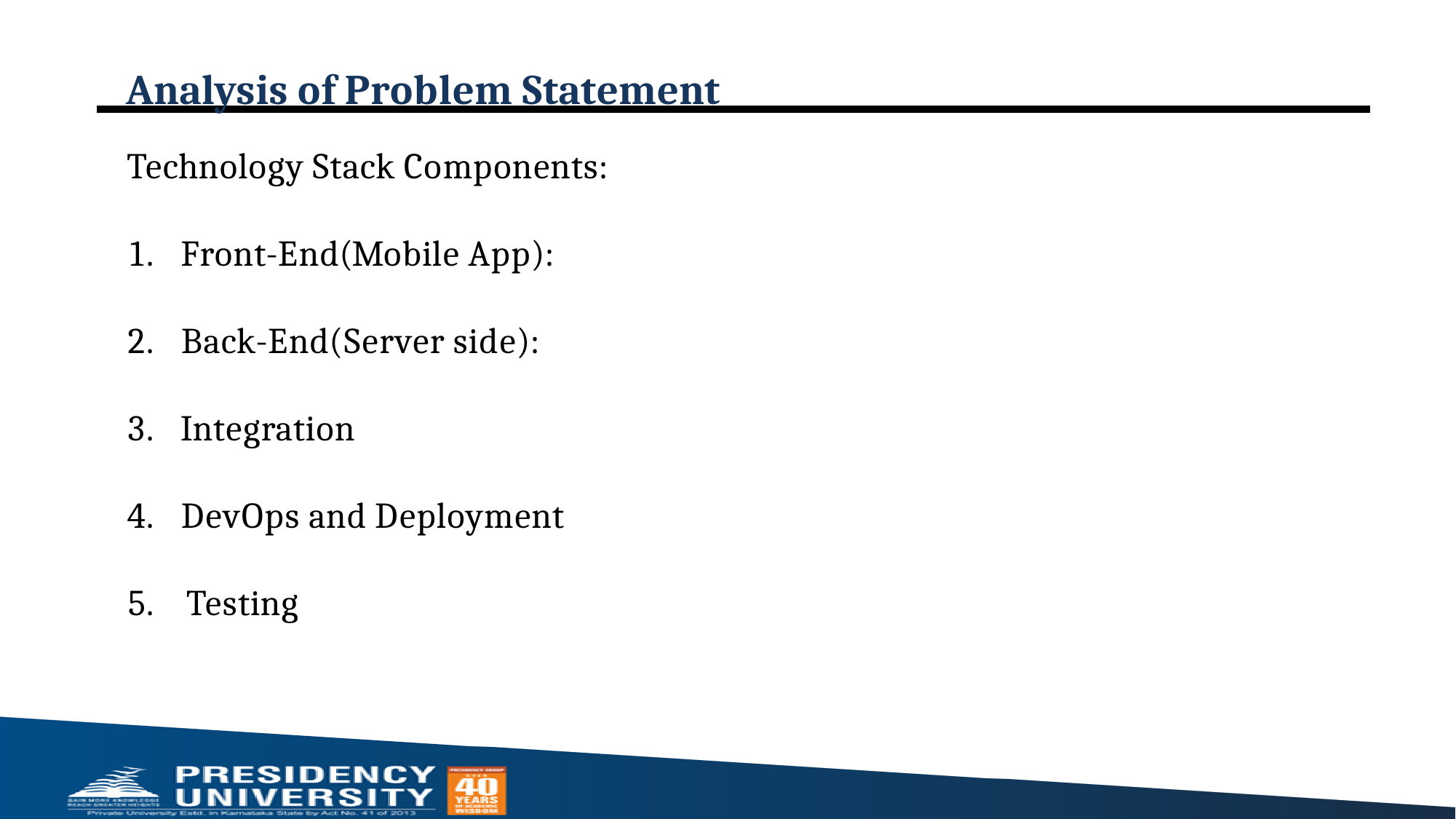

# Analysis of Problem Statement
Technology Stack Components:

Front-End(Mobile App):

Back-End(Server side):

Integration

DevOps and Deployment

5.    Testing